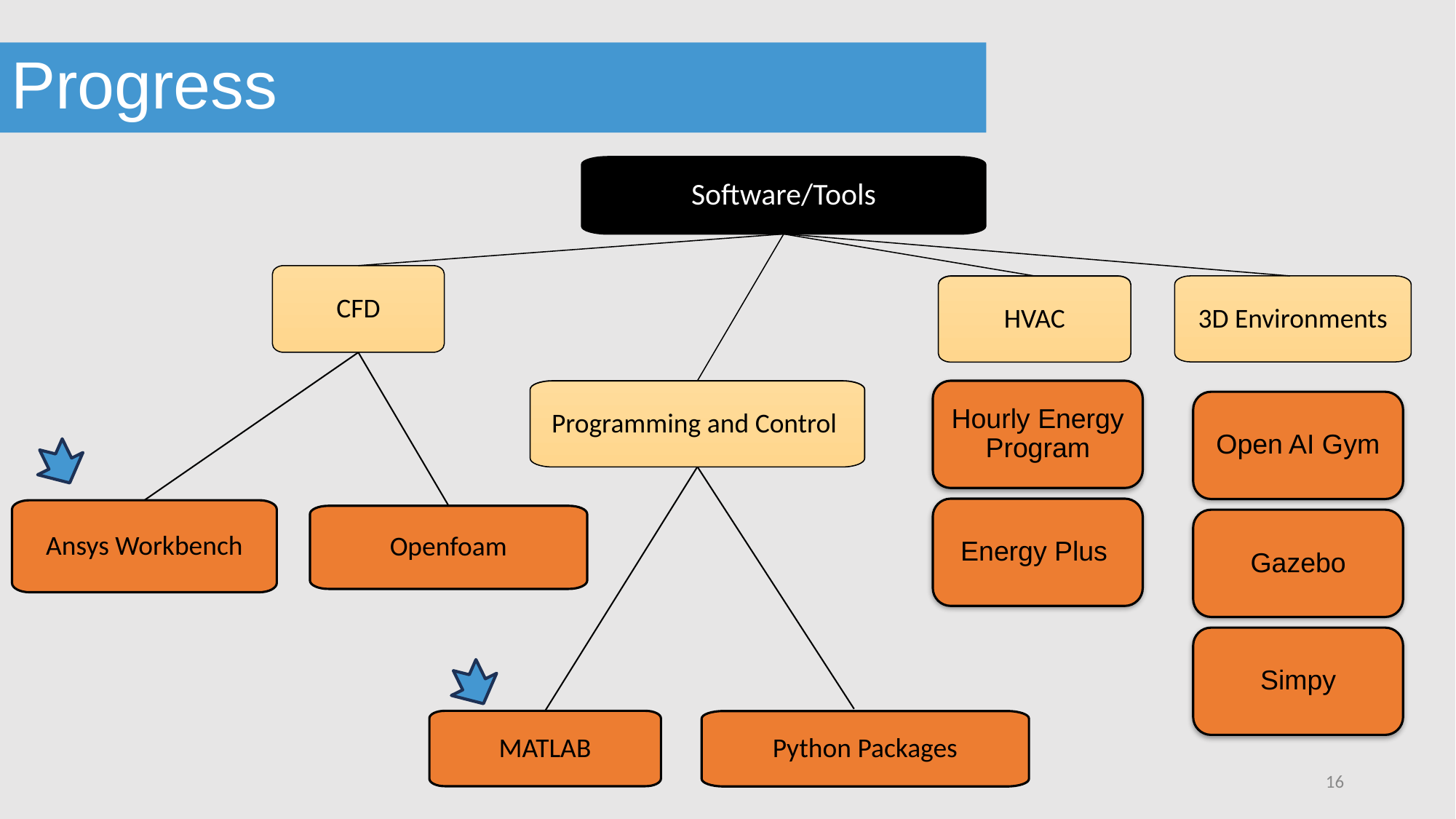

Progress
Software/Tools
CFD
HVAC
HVAC
Programming and Control
Programming and Control
Ansys Workbench
Openfoam
MATLAB
Python Packages
3D Environments
Hourly Energy Program
Energy Plus
Open AI Gym
Gazebo
Simpy

16